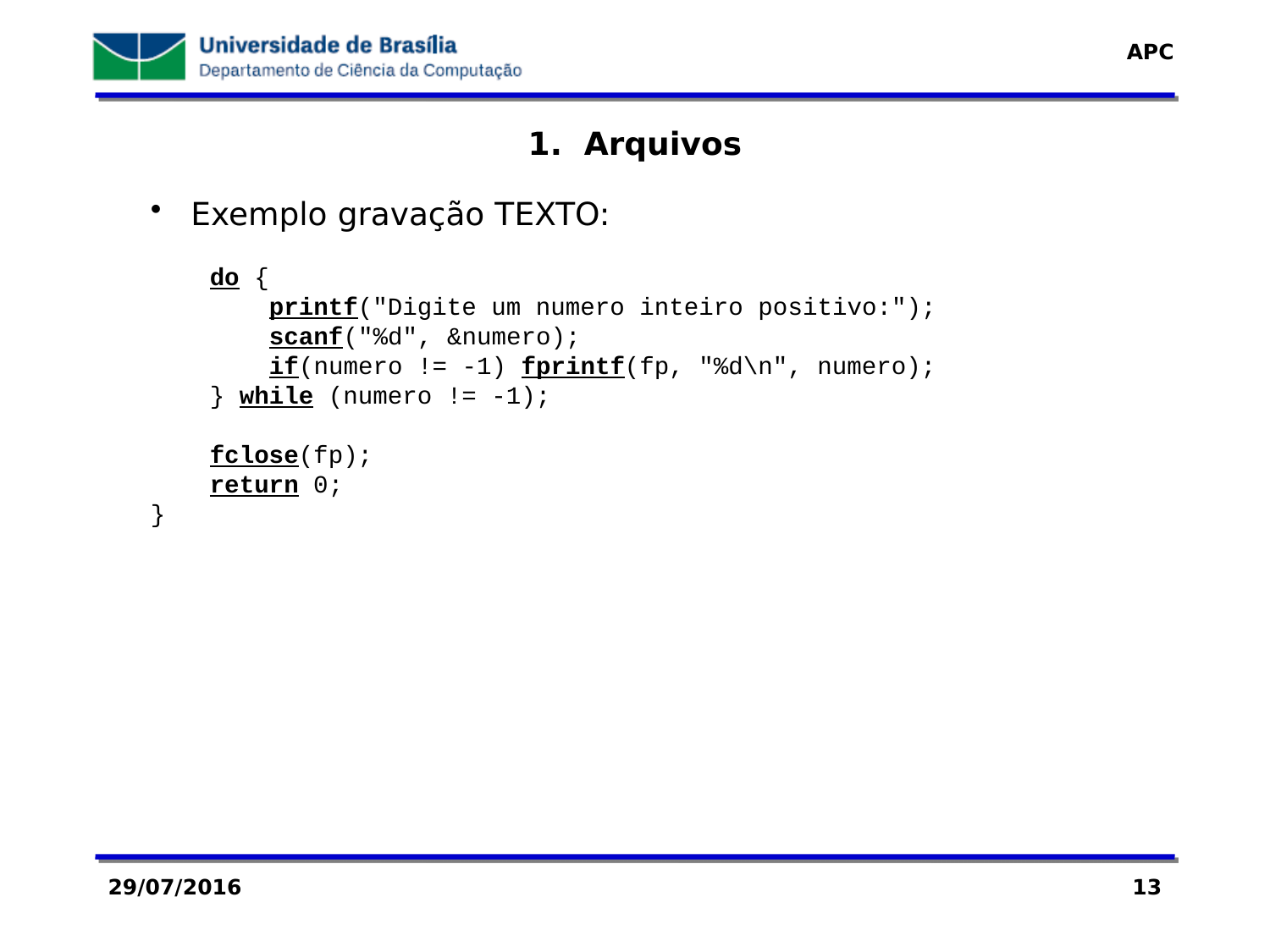

1.  Arquivos
 Exemplo gravação TEXTO:

    do {
        printf("Digite um numero inteiro positivo:");
        scanf("%d", &numero);
        if(numero != -1) fprintf(fp, "%d\n", numero);
    } while (numero != -1);

    fclose(fp);
    return 0;
}

29/07/2016
13